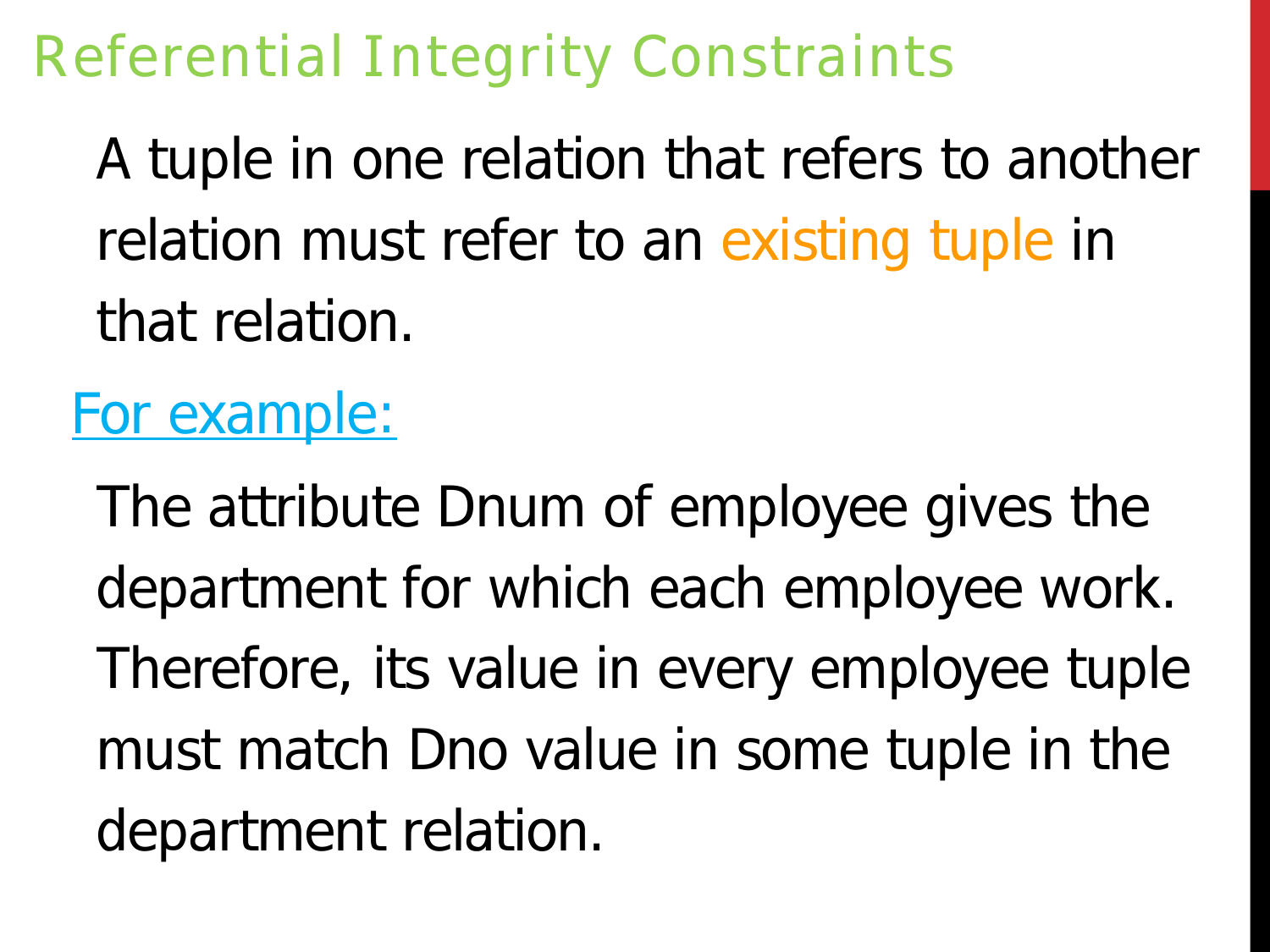

Referential Integrity Constraints
	A tuple in one relation that refers to another relation must refer to an existing tuple in that relation.
For example:
	The attribute Dnum of employee gives the department for which each employee work.  Therefore, its value in every employee tuple must match Dno value in some tuple in the department relation.